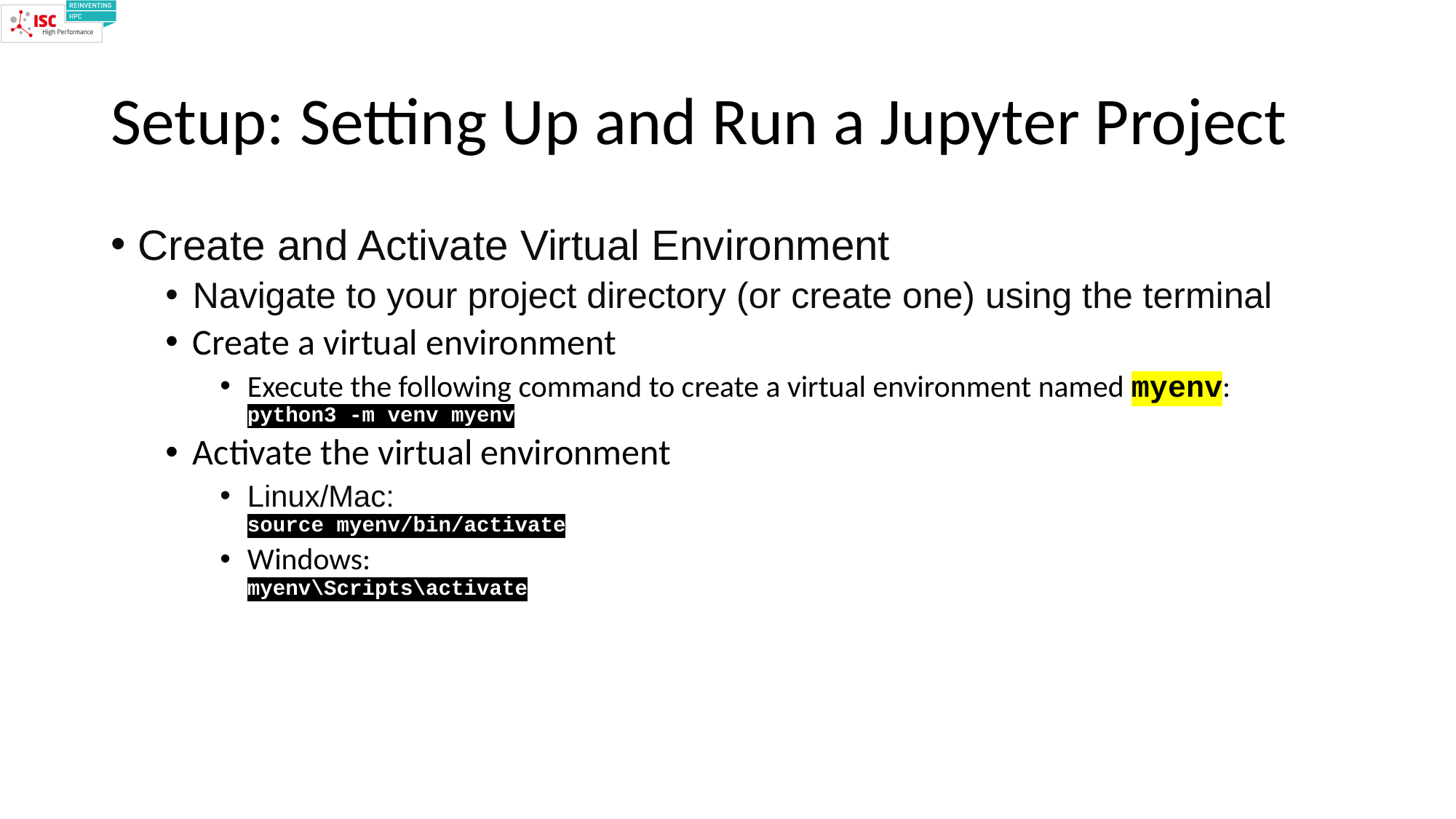

# Setup: Setting Up and Run a Jupyter Project
Create and Activate Virtual Environment
Navigate to your project directory (or create one) using the terminal
Create a virtual environment
Execute the following command to create a virtual environment named myenv:
python3 -m venv myenv
Activate the virtual environment
Linux/Mac:
source myenv/bin/activate
Windows:
myenv\Scripts\activate